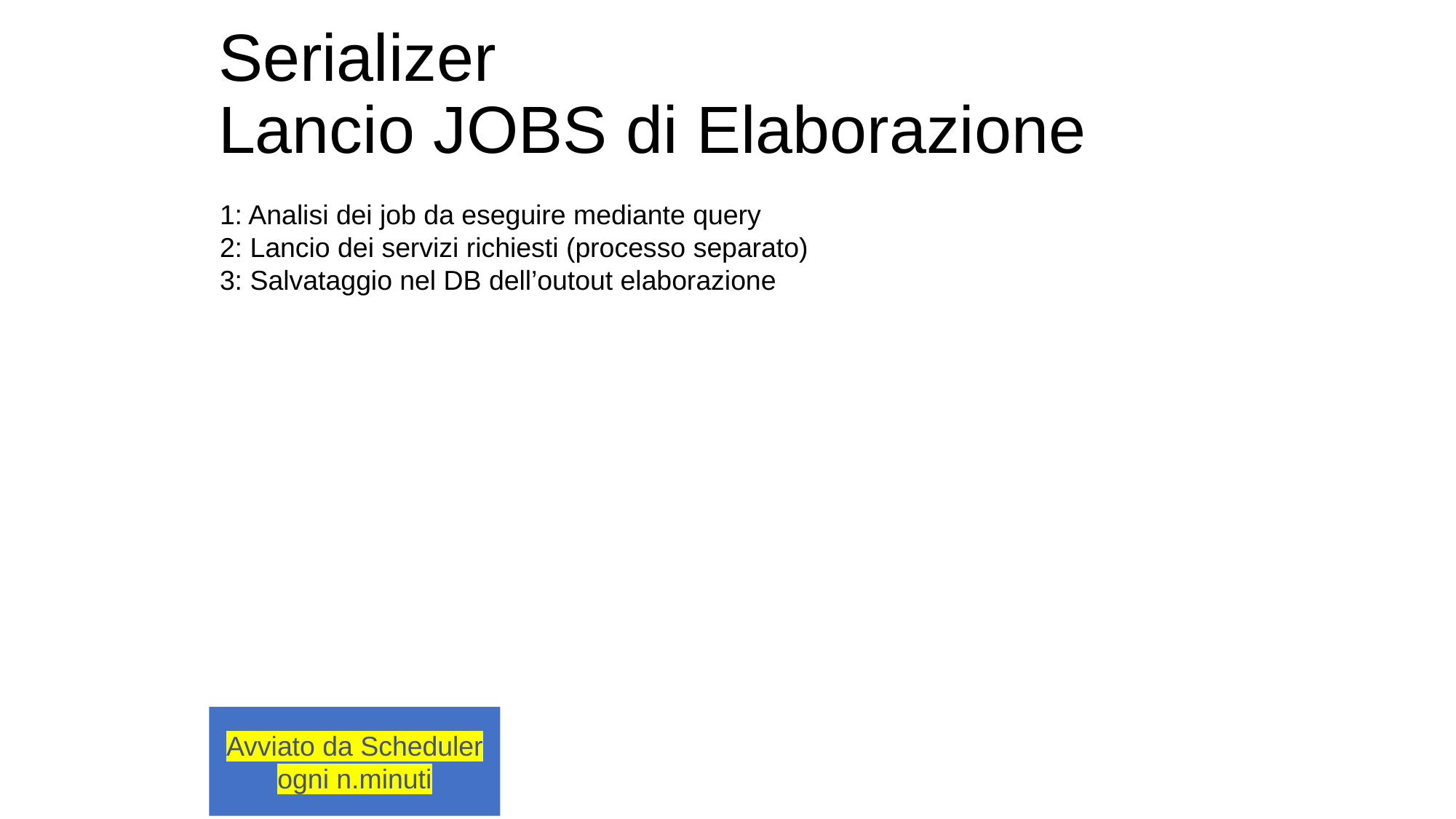

# Serializer Lancio JOBS di Elaborazione
1: Analisi dei job da eseguire mediante query
2: Lancio dei servizi richiesti (processo separato)
3: Salvataggio nel DB dell’outout elaborazione
Avviato da Scheduler ogni n.minuti